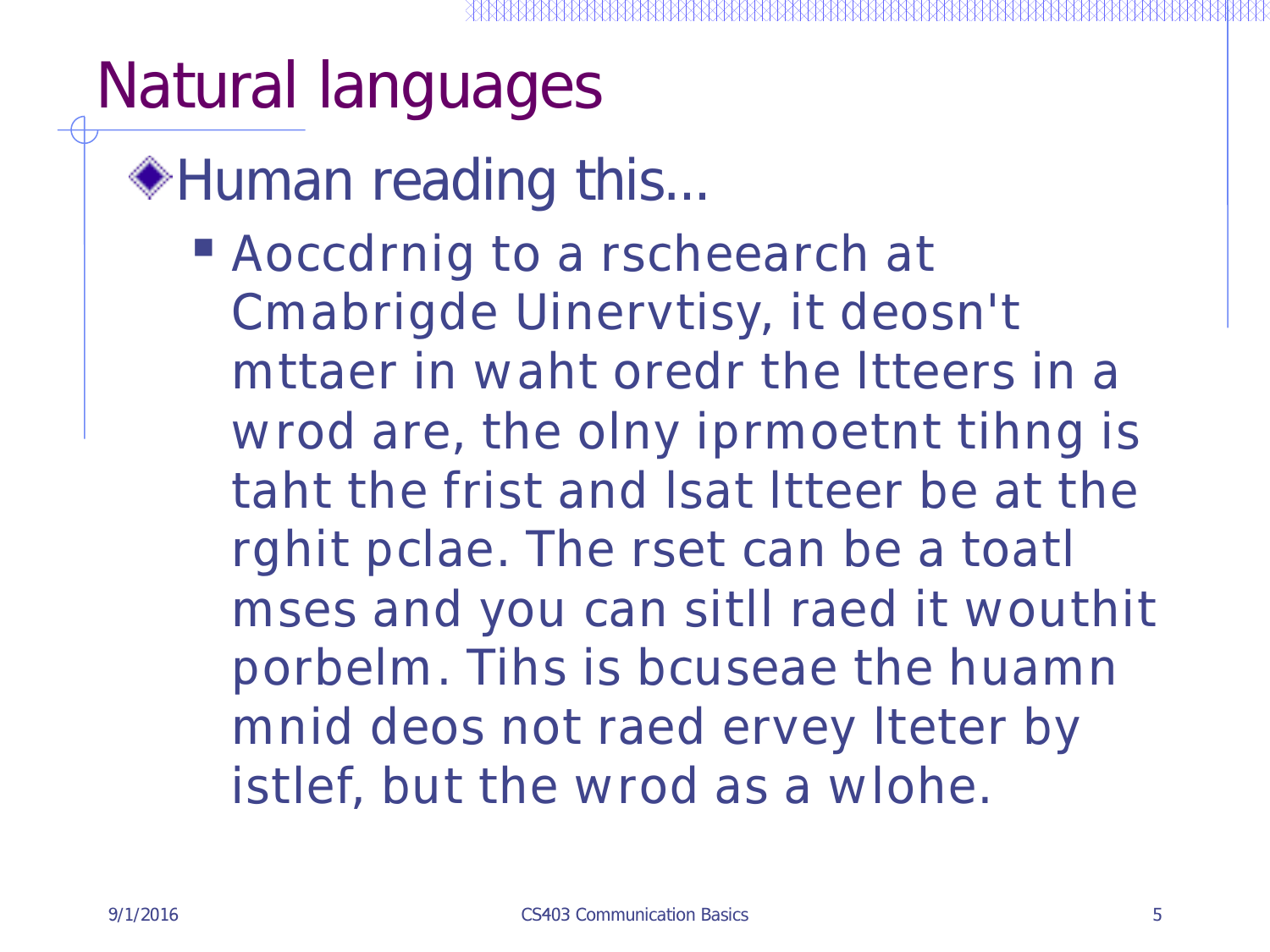

# Natural languages
Human reading this…
Aoccdrnig to a rscheearch at Cmabrigde Uinervtisy, it deosn't mttaer in waht oredr the ltteers in a wrod are, the olny iprmoetnt tihng is taht the frist and lsat ltteer be at the rghit pclae. The rset can be a toatl mses and you can sitll raed it wouthit porbelm. Tihs is bcuseae the huamn mnid deos not raed ervey lteter by istlef, but the wrod as a wlohe.
9/1/2016
CS403 Communication Basics
5